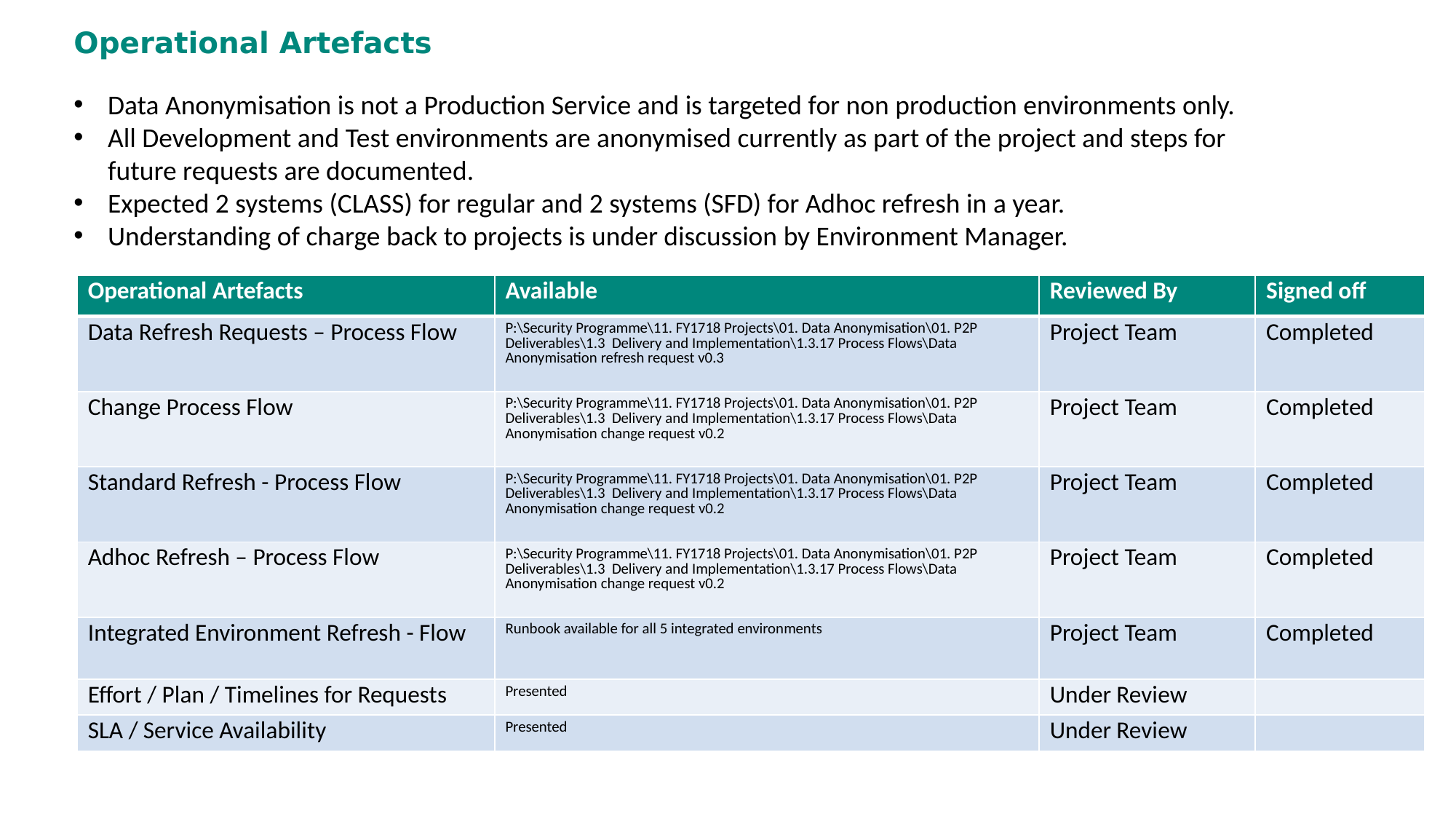

# Operational Artefacts
Data Anonymisation is not a Production Service and is targeted for non production environments only.
All Development and Test environments are anonymised currently as part of the project and steps for future requests are documented.
Expected 2 systems (CLASS) for regular and 2 systems (SFD) for Adhoc refresh in a year.
Understanding of charge back to projects is under discussion by Environment Manager.
| Operational Artefacts | Available | Reviewed By | Signed off |
| --- | --- | --- | --- |
| Data Refresh Requests – Process Flow | P:\Security Programme\11. FY1718 Projects\01. Data Anonymisation\01. P2P Deliverables\1.3 Delivery and Implementation\1.3.17 Process Flows\Data Anonymisation refresh request v0.3 | Project Team | Completed |
| Change Process Flow | P:\Security Programme\11. FY1718 Projects\01. Data Anonymisation\01. P2P Deliverables\1.3 Delivery and Implementation\1.3.17 Process Flows\Data Anonymisation change request v0.2 | Project Team | Completed |
| Standard Refresh - Process Flow | P:\Security Programme\11. FY1718 Projects\01. Data Anonymisation\01. P2P Deliverables\1.3 Delivery and Implementation\1.3.17 Process Flows\Data Anonymisation change request v0.2 | Project Team | Completed |
| Adhoc Refresh – Process Flow | P:\Security Programme\11. FY1718 Projects\01. Data Anonymisation\01. P2P Deliverables\1.3 Delivery and Implementation\1.3.17 Process Flows\Data Anonymisation change request v0.2 | Project Team | Completed |
| Integrated Environment Refresh - Flow | Runbook available for all 5 integrated environments | Project Team | Completed |
| Effort / Plan / Timelines for Requests | Presented | Under Review |  |
| SLA / Service Availability | Presented | Under Review |  |